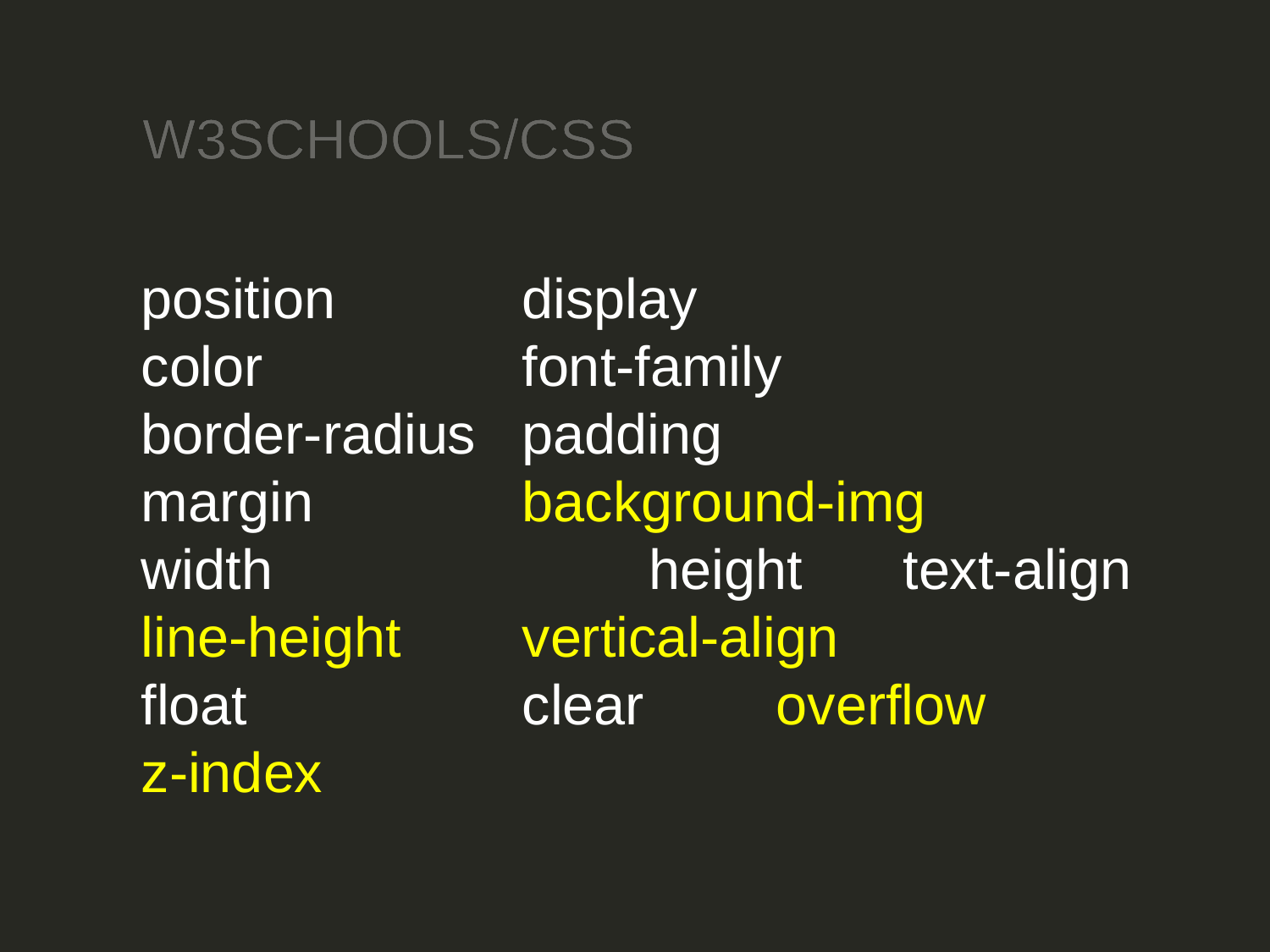

W3SCHOOLS/CSS
position		display
color			font-family
border-radius	padding
margin		background-img
width			height	text-align
line-height	vertical-align
float			clear		overflow
z-index